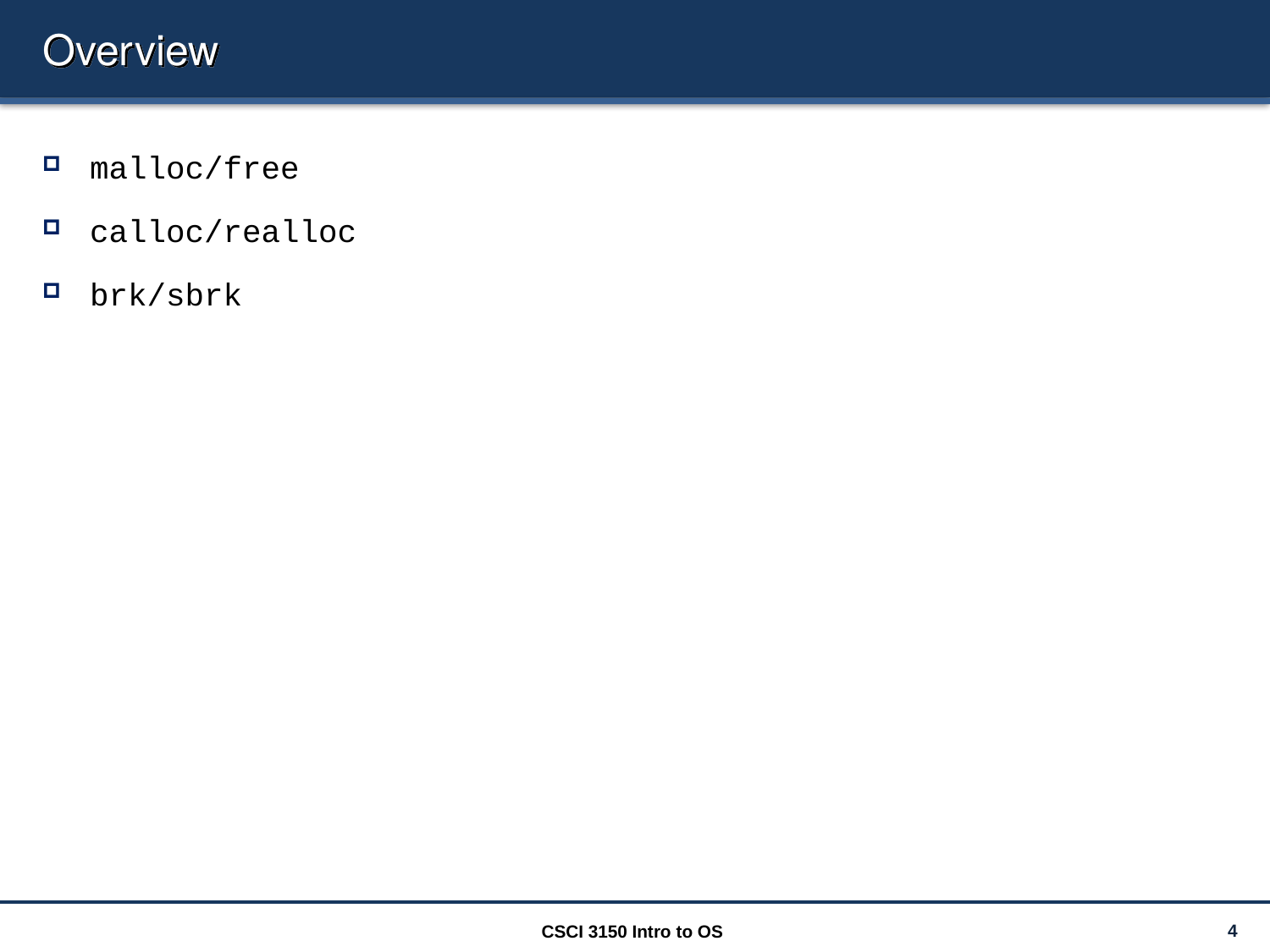

# Overview
malloc/free
calloc/realloc
brk/sbrk
CSCI 3150 Intro to OS
4